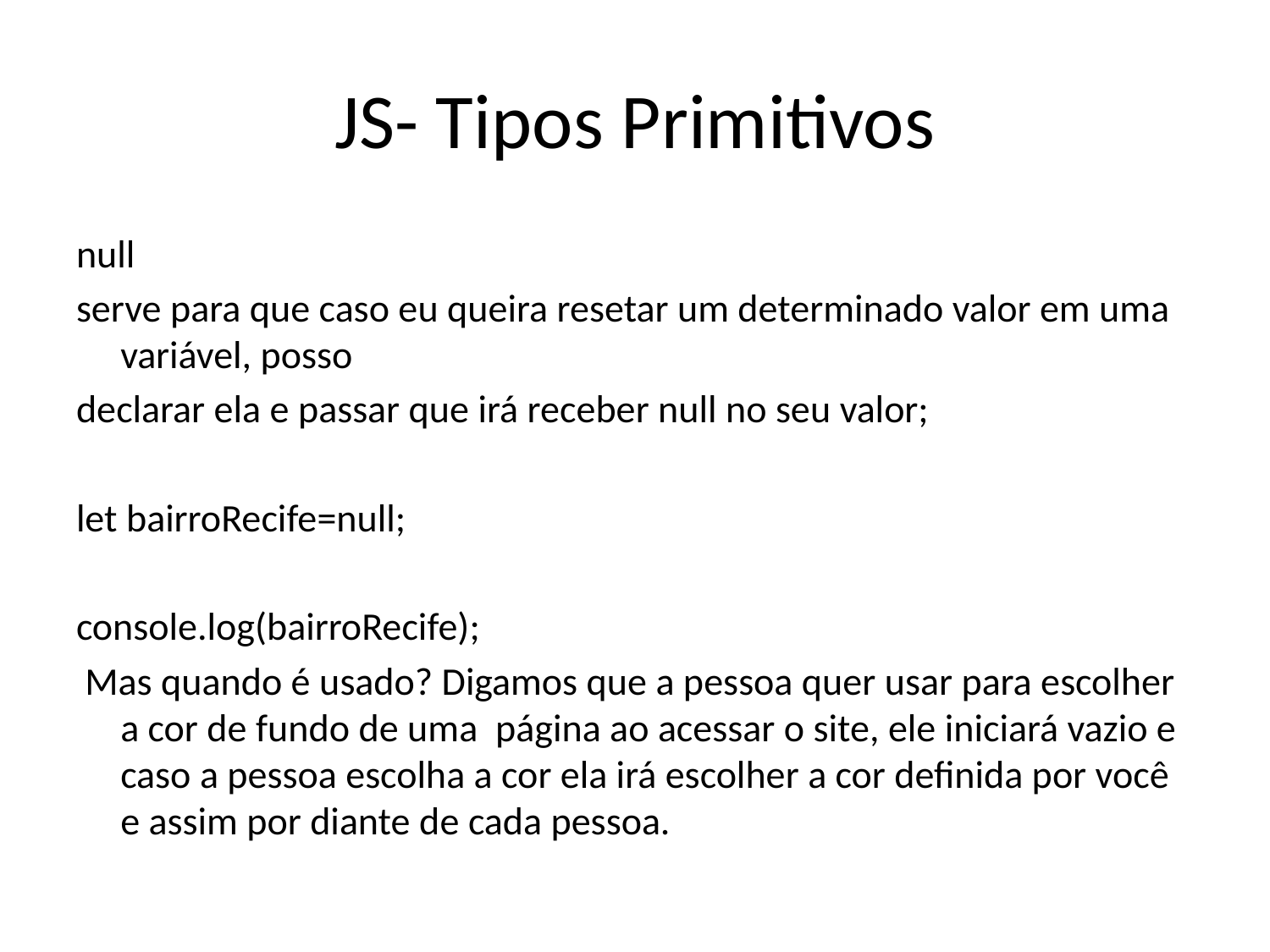

# JS- Tipos Primitivos
null
serve para que caso eu queira resetar um determinado valor em uma variável, posso
declarar ela e passar que irá receber null no seu valor;

let bairroRecife=null;

console.log(bairroRecife);
 Mas quando é usado? Digamos que a pessoa quer usar para escolher a cor de fundo de uma  página ao acessar o site, ele iniciará vazio e caso a pessoa escolha a cor ela irá escolher a cor definida por você e assim por diante de cada pessoa.